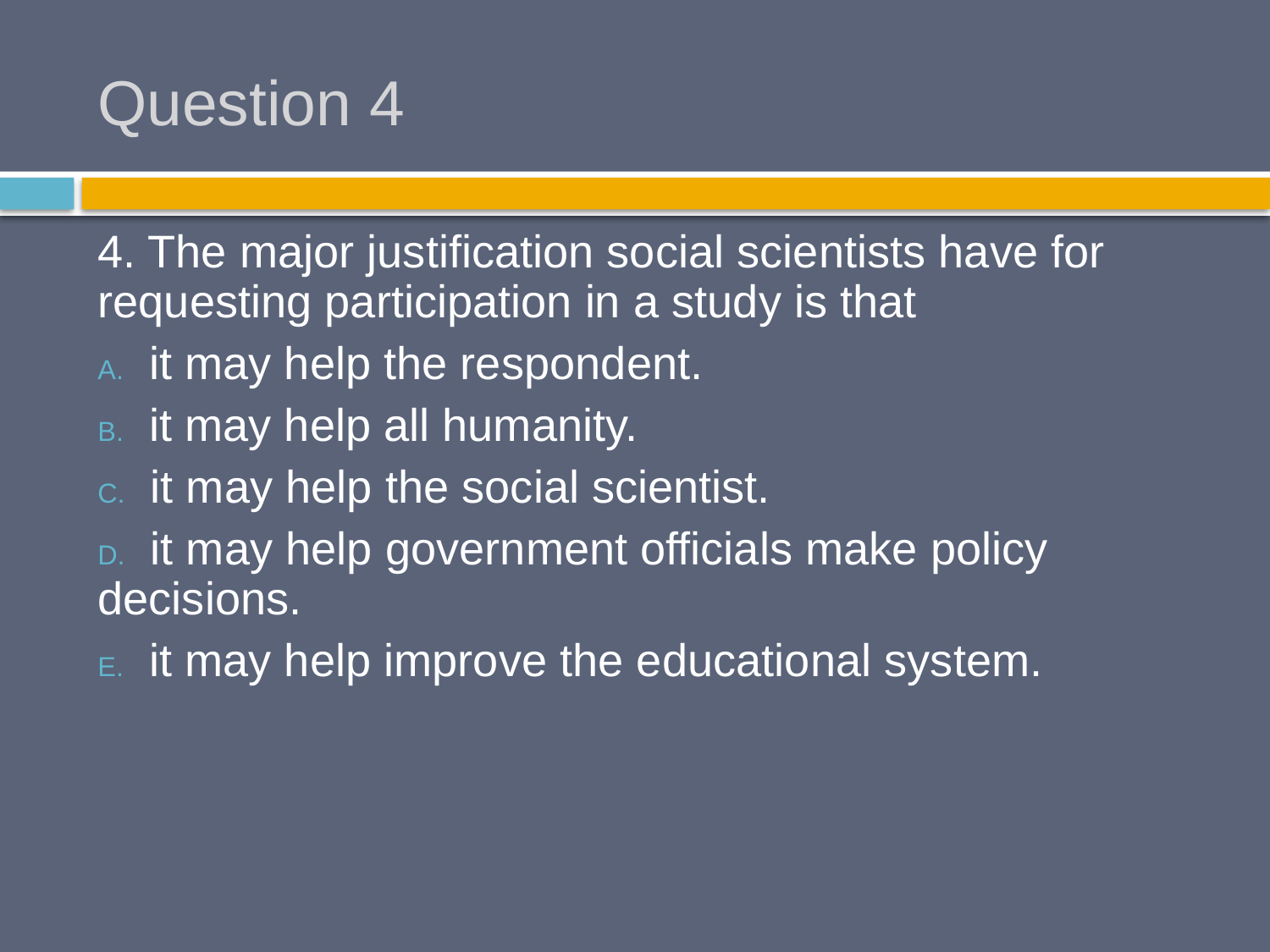

# Question 4
4. The major justification social scientists have for requesting participation in a study is that
  it may help the respondent.
  it may help all humanity.
  it may help the social scientist.
  it may help government officials make policy decisions.
  it may help improve the educational system.